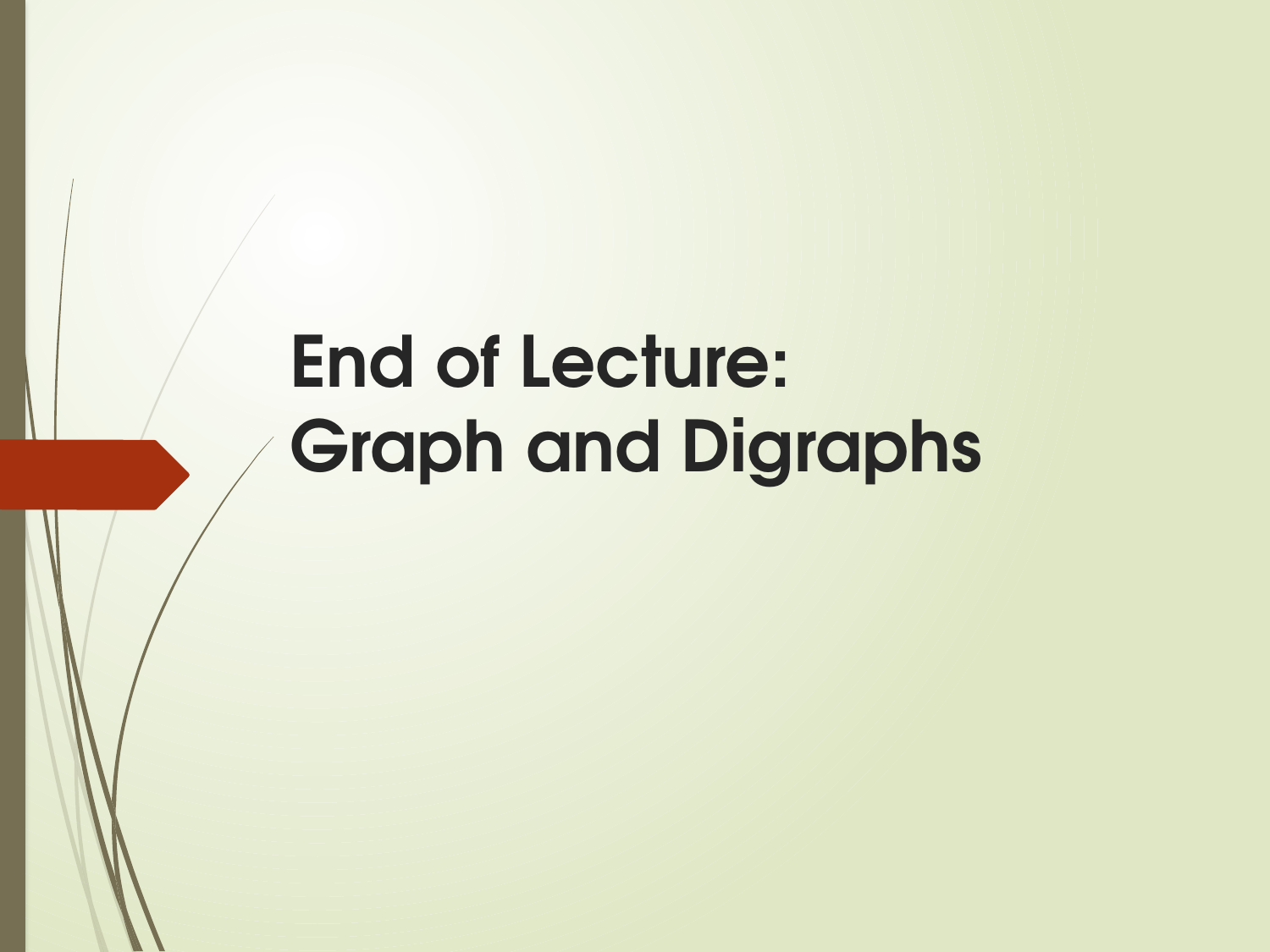

# End of Lecture: Graph and Digraphs